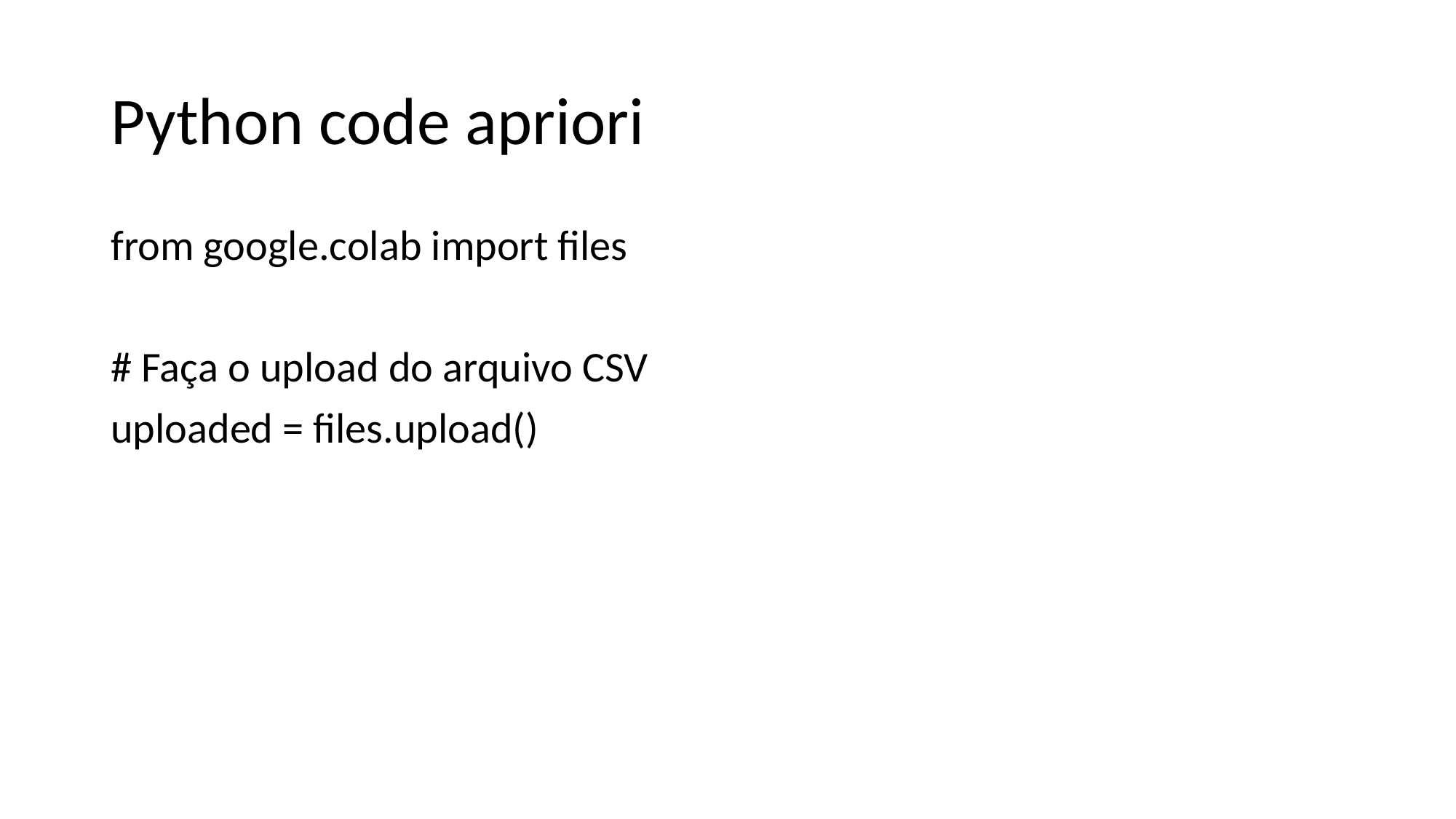

# Python code apriori
from google.colab import files

# Faça o upload do arquivo CSV
uploaded = files.upload()